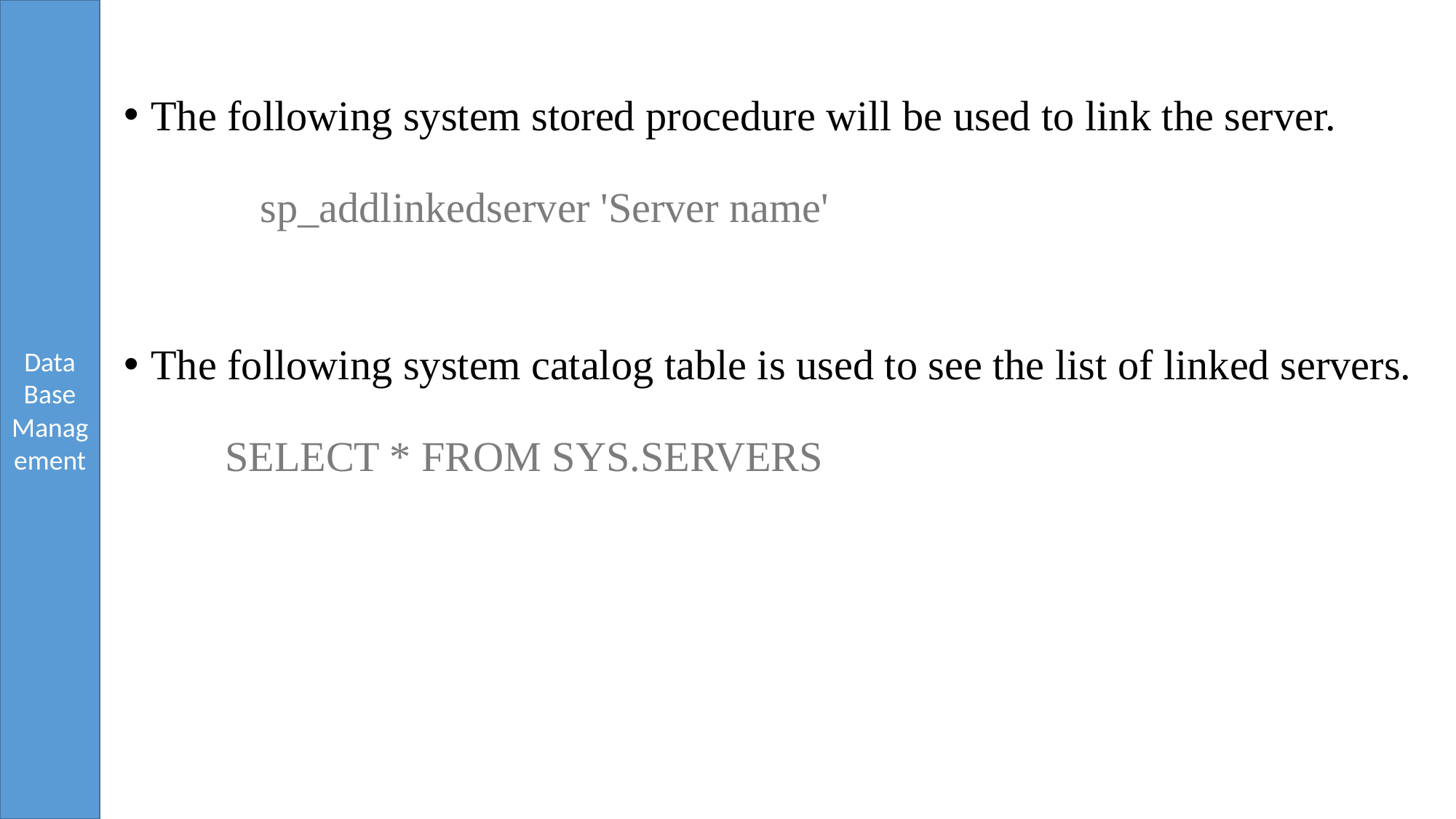

The following system stored procedure will be used to link the server.
	sp_addlinkedserver 'Server name'
The following system catalog table is used to see the list of linked servers.
       SELECT * FROM SYS.SERVERS